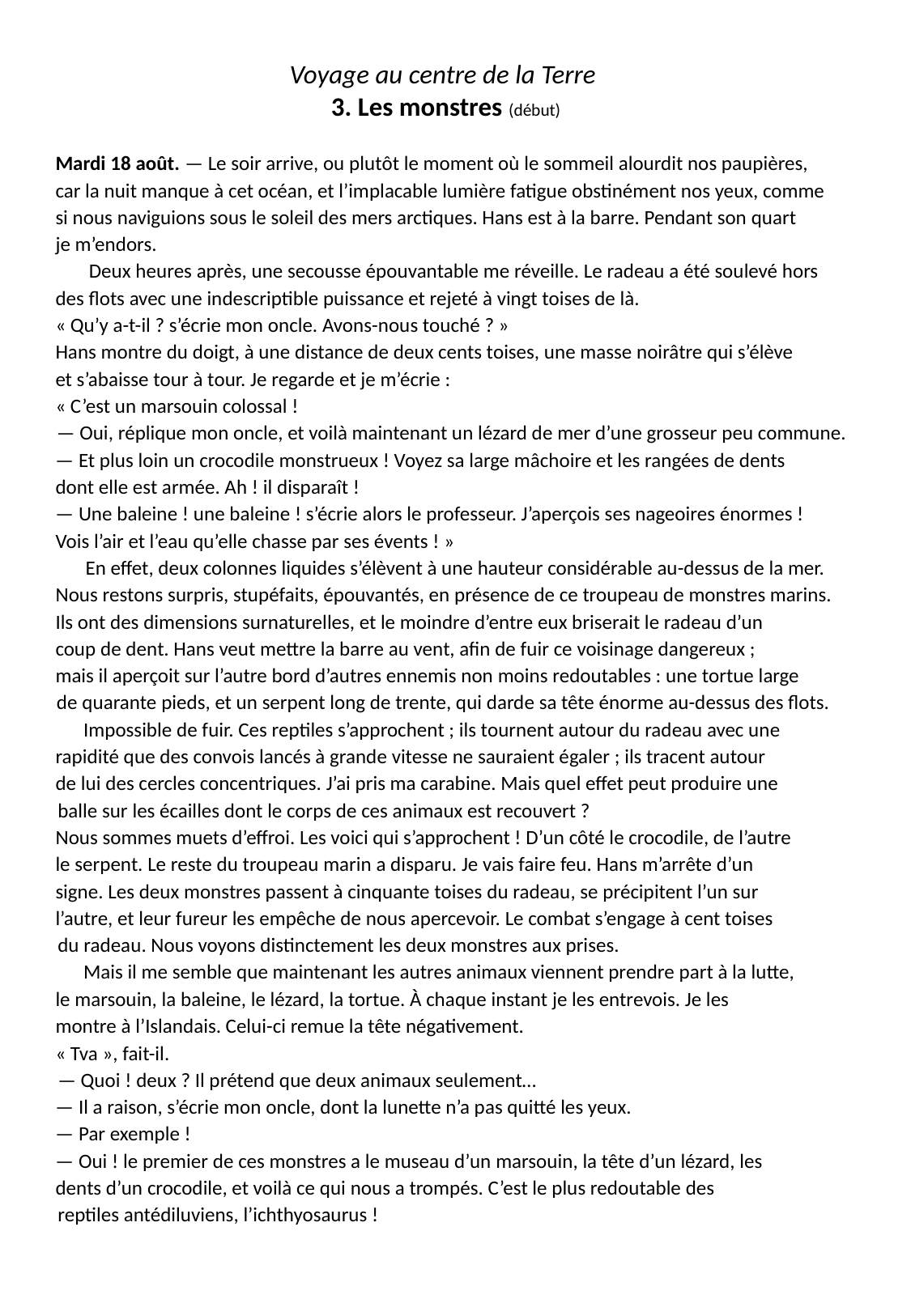

Voyage au centre de la Terre
3. Les monstres (début)
    Mardi 18 août. — Le soir arrive, ou plutôt le moment où le sommeil alourdit nos paupières,
    car la nuit manque à cet océan, et l’implacable lumière fatigue obstinément nos yeux, comme
    si nous naviguions sous le soleil des mers arctiques. Hans est à la barre. Pendant son quart
    je m’endors.
5         Deux heures après, une secousse épouvantable me réveille. Le radeau a été soulevé hors
    des flots avec une indescriptible puissance et rejeté à vingt toises de là.
    « Qu’y a-t-il ? s’écrie mon oncle. Avons-nous touché ? »
    Hans montre du doigt, à une distance de deux cents toises, une masse noirâtre qui s’élève
    et s’abaisse tour à tour. Je regarde et je m’écrie :
    « C’est un marsouin colossal !
1  — Oui, réplique mon oncle, et voilà maintenant un lézard de mer d’une grosseur peu commune.
    — Et plus loin un crocodile monstrueux ! Voyez sa large mâchoire et les rangées de dents
    dont elle est armée. Ah ! il disparaît !
    — Une baleine ! une baleine ! s’écrie alors le professeur. J’aperçois ses nageoires énormes !
    Vois l’air et l’eau qu’elle chasse par ses évents ! »
15      En effet, deux colonnes liquides s’élèvent à une hauteur considérable au-dessus de la mer.
    Nous restons surpris, stupéfaits, épouvantés, en présence de ce troupeau de monstres marins.
    Ils ont des dimensions surnaturelles, et le moindre d’entre eux briserait le radeau d’un
    coup de dent. Hans veut mettre la barre au vent, afin de fuir ce voisinage dangereux ;
    mais il aperçoit sur l’autre bord d’autres ennemis non moins redoutables : une tortue large
2  de quarante pieds, et un serpent long de trente, qui darde sa tête énorme au-dessus des flots.
          Impossible de fuir. Ces reptiles s’approchent ; ils tournent autour du radeau avec une
    rapidité que des convois lancés à grande vitesse ne sauraient égaler ; ils tracent autour
    de lui des cercles concentriques. J’ai pris ma carabine. Mais quel effet peut produire une
25balle sur les écailles dont le corps de ces animaux est recouvert ?
    Nous sommes muets d’effroi. Les voici qui s’approchent ! D’un côté le crocodile, de l’autre
    le serpent. Le reste du troupeau marin a disparu. Je vais faire feu. Hans m’arrête d’un
    signe. Les deux monstres passent à cinquante toises du radeau, se précipitent l’un sur
    l’autre, et leur fureur les empêche de nous apercevoir. Le combat s’engage à cent toises
30du radeau. Nous voyons distinctement les deux monstres aux prises.
          Mais il me semble que maintenant les autres animaux viennent prendre part à la lutte,
    le marsouin, la baleine, le lézard, la tortue. À chaque instant je les entrevois. Je les
    montre à l’Islandais. Celui-ci remue la tête négativement.
    « Tva », fait-il.
35— Quoi ! deux ? Il prétend que deux animaux seulement…
    — Il a raison, s’écrie mon oncle, dont la lunette n’a pas quitté les yeux.
    — Par exemple !
    — Oui ! le premier de ces monstres a le museau d’un marsouin, la tête d’un lézard, les
    dents d’un crocodile, et voilà ce qui nous a trompés. C’est le plus redoutable des
40reptiles antédiluviens, l’ichthyosaurus !